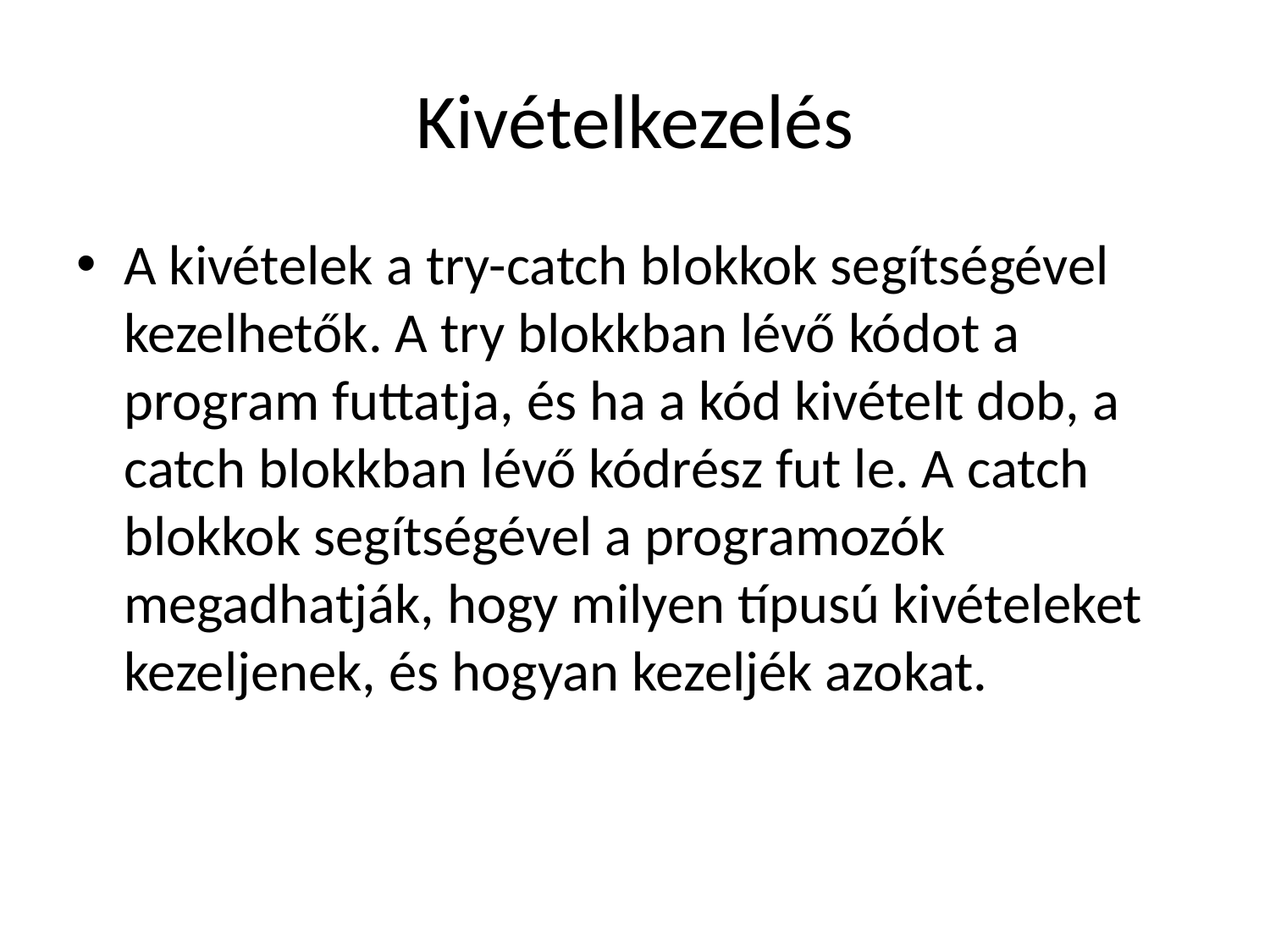

# Kivételkezelés
A kivételek a try-catch blokkok segítségével kezelhetők. A try blokkban lévő kódot a program futtatja, és ha a kód kivételt dob, a catch blokkban lévő kódrész fut le. A catch blokkok segítségével a programozók megadhatják, hogy milyen típusú kivételeket kezeljenek, és hogyan kezeljék azokat.